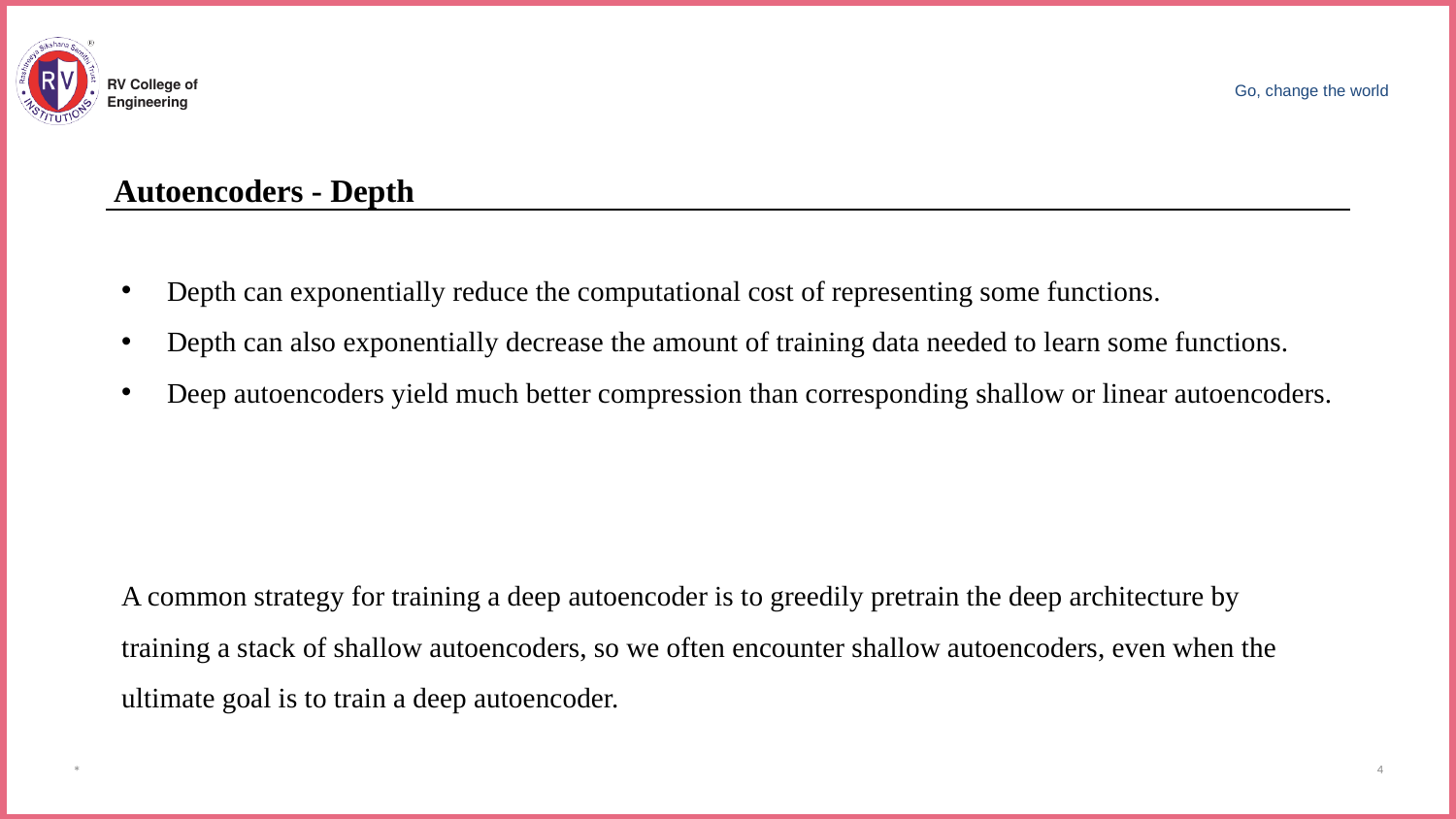

RV College of
Engineering
Go, change the world
Autoencoders - Depth

Depth can exponentially reduce the computational cost of representing some functions.
Depth can also exponentially decrease the amount of training data needed to learn some functions.
Deep autoencoders yield much better compression than corresponding shallow or linear autoencoders.

A common strategy for training a deep autoencoder is to greedily pretrain the deep architecture by training a stack of shallow autoencoders, so we often encounter shallow autoencoders, even when the ultimate goal is to train a deep autoencoder.
*
4